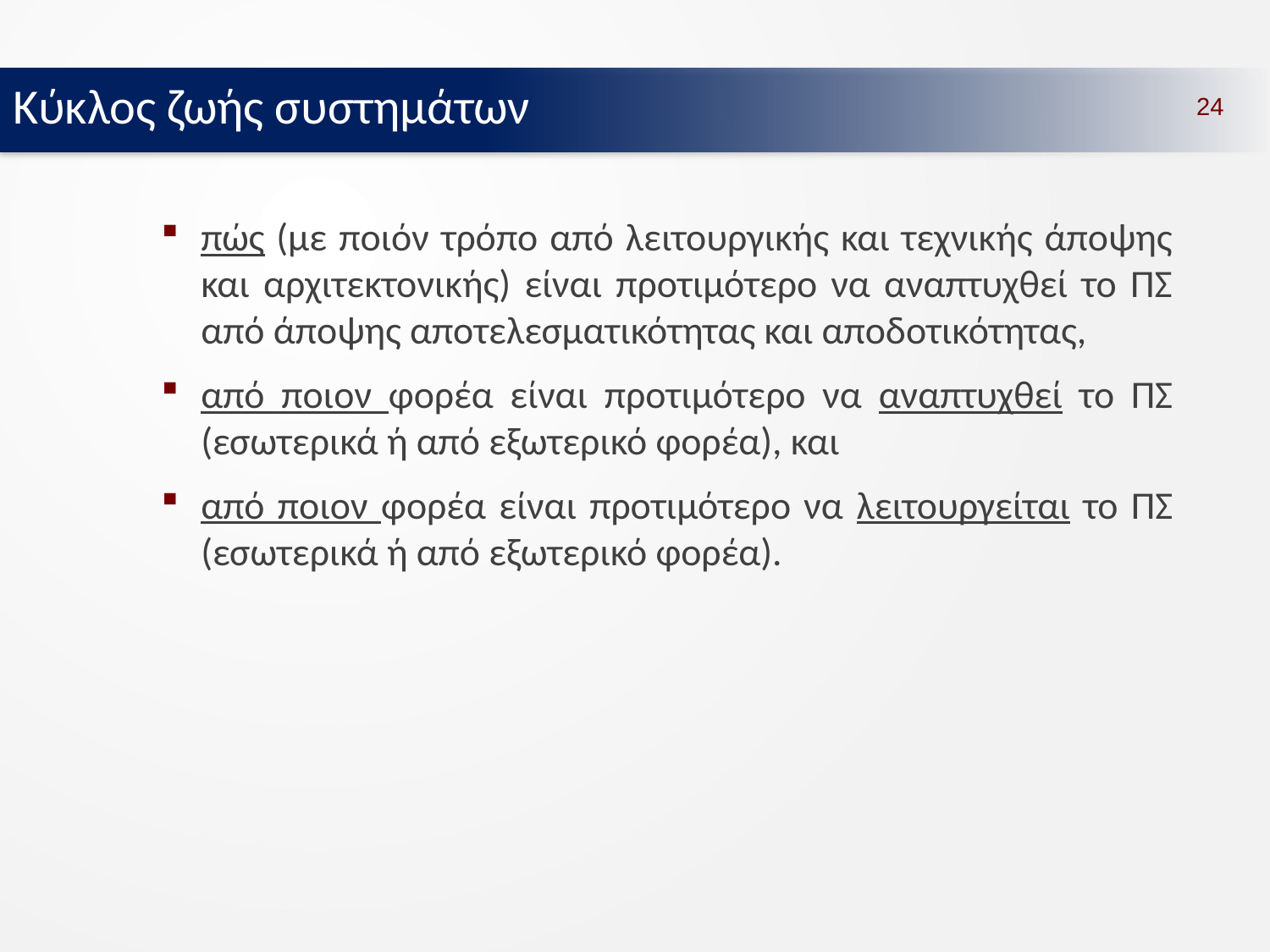

Κύκλος ζωής συστημάτων
24
πώς (με ποιόν τρόπο από λειτουργικής και τεχνικής άποψης και αρχιτεκτονικής) είναι προτιμότερο να αναπτυχθεί το ΠΣ από άποψης αποτελεσματικότητας και αποδοτικότητας,
από ποιον φορέα είναι προτιμότερο να αναπτυχθεί το ΠΣ (εσωτερικά ή από εξωτερικό φορέα), και
από ποιον φορέα είναι προτιμότερο να λειτουργείται το ΠΣ (εσωτερικά ή από εξωτερικό φορέα).